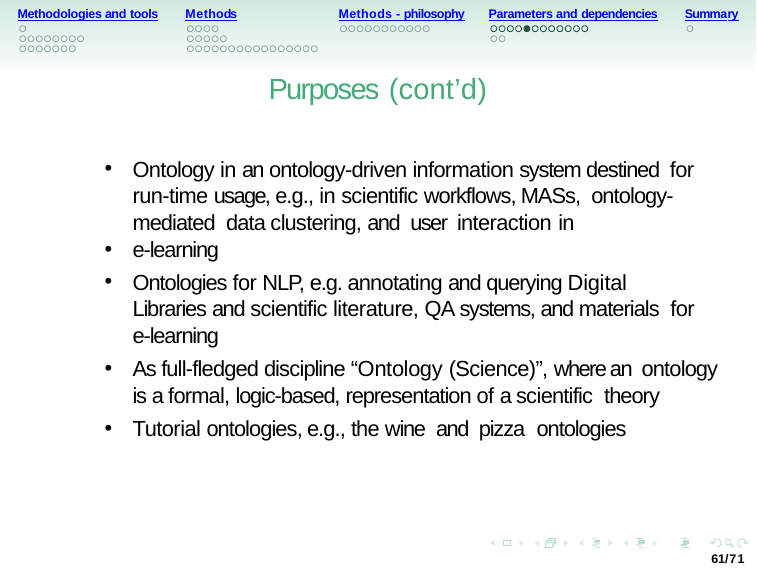

Methodologies and tools
Methods
Methods - philosophy
Parameters and dependencies
Summary

Purposes (cont’d)

Ontology in an ontology-driven information system destined  for run-time usage, e.g., in scientific workflows, MASs,  ontology-mediated  data clustering, and  user  interaction in
e-learning
Ontologies for NLP, e.g. annotating and querying Digital  Libraries and scientific literature, QA systems, and materials  for e-learning
As full-fledged discipline “Ontology (Science)”, where an  ontology is a formal, logic-based, representation of a scientific  theory
Tutorial ontologies, e.g., the wine  and  pizza  ontologies

61/71